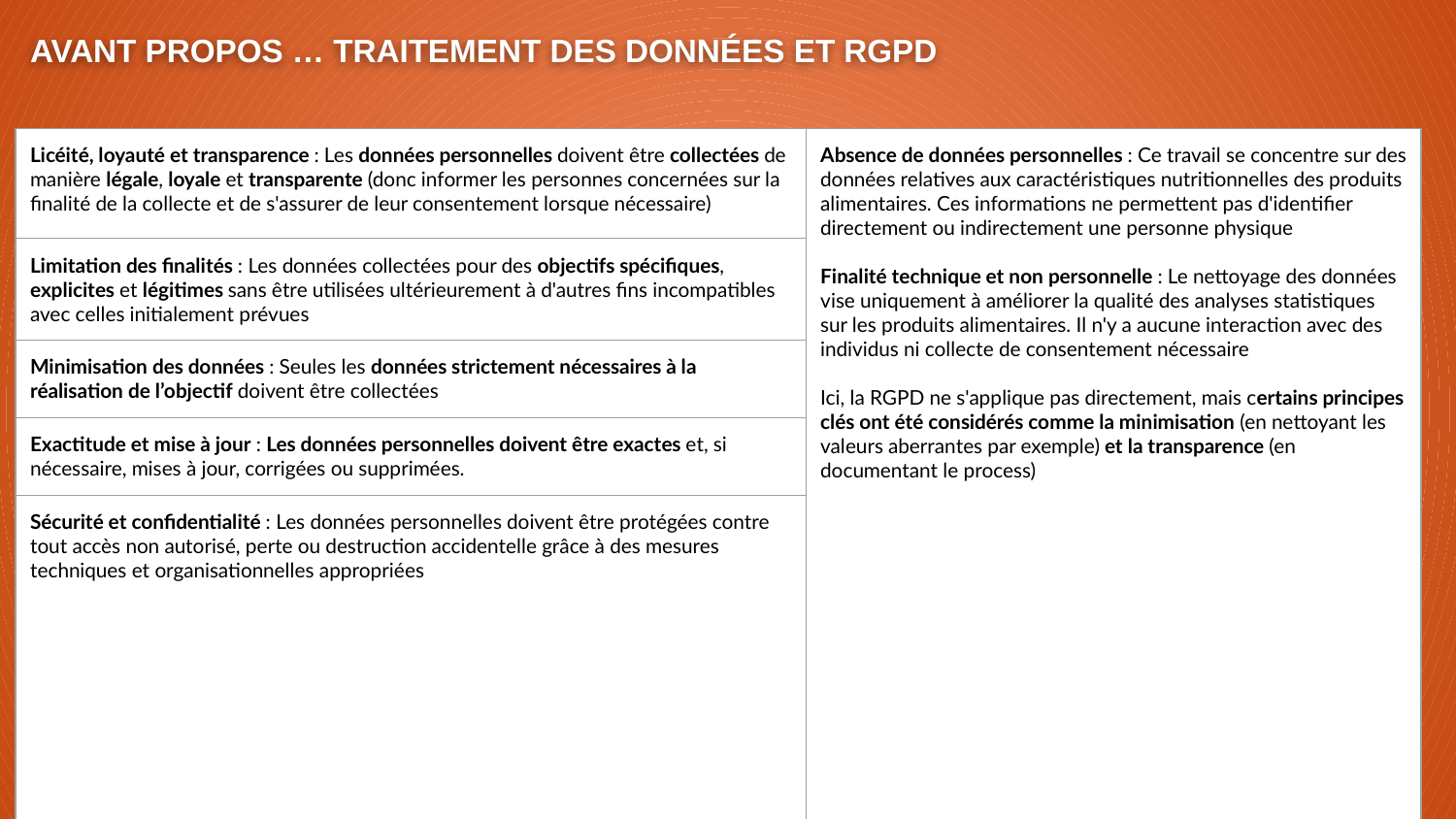

# AVANT PROPOS … TRAITEMENT DES DONNÉES ET RGPD
| Licéité, loyauté et transparence : Les données personnelles doivent être collectées de manière légale, loyale et transparente (donc informer les personnes concernées sur la finalité de la collecte et de s'assurer de leur consentement lorsque nécessaire) | Absence de données personnelles : Ce travail se concentre sur des données relatives aux caractéristiques nutritionnelles des produits alimentaires. Ces informations ne permettent pas d'identifier directement ou indirectement une personne physique Finalité technique et non personnelle : Le nettoyage des données vise uniquement à améliorer la qualité des analyses statistiques sur les produits alimentaires. Il n'y a aucune interaction avec des individus ni collecte de consentement nécessaire Ici, la RGPD ne s'applique pas directement, mais certains principes clés ont été considérés comme la minimisation (en nettoyant les valeurs aberrantes par exemple) et la transparence (en documentant le process) |
| --- | --- |
| Limitation des finalités : Les données collectées pour des objectifs spécifiques, explicites et légitimes sans être utilisées ultérieurement à d'autres fins incompatibles avec celles initialement prévues |  |
| Minimisation des données : Seules les données strictement nécessaires à la réalisation de l’objectif doivent être collectées |  |
| Exactitude et mise à jour : Les données personnelles doivent être exactes et, si nécessaire, mises à jour, corrigées ou supprimées. |  |
| Sécurité et confidentialité : Les données personnelles doivent être protégées contre tout accès non autorisé, perte ou destruction accidentelle grâce à des mesures techniques et organisationnelles appropriées |  |